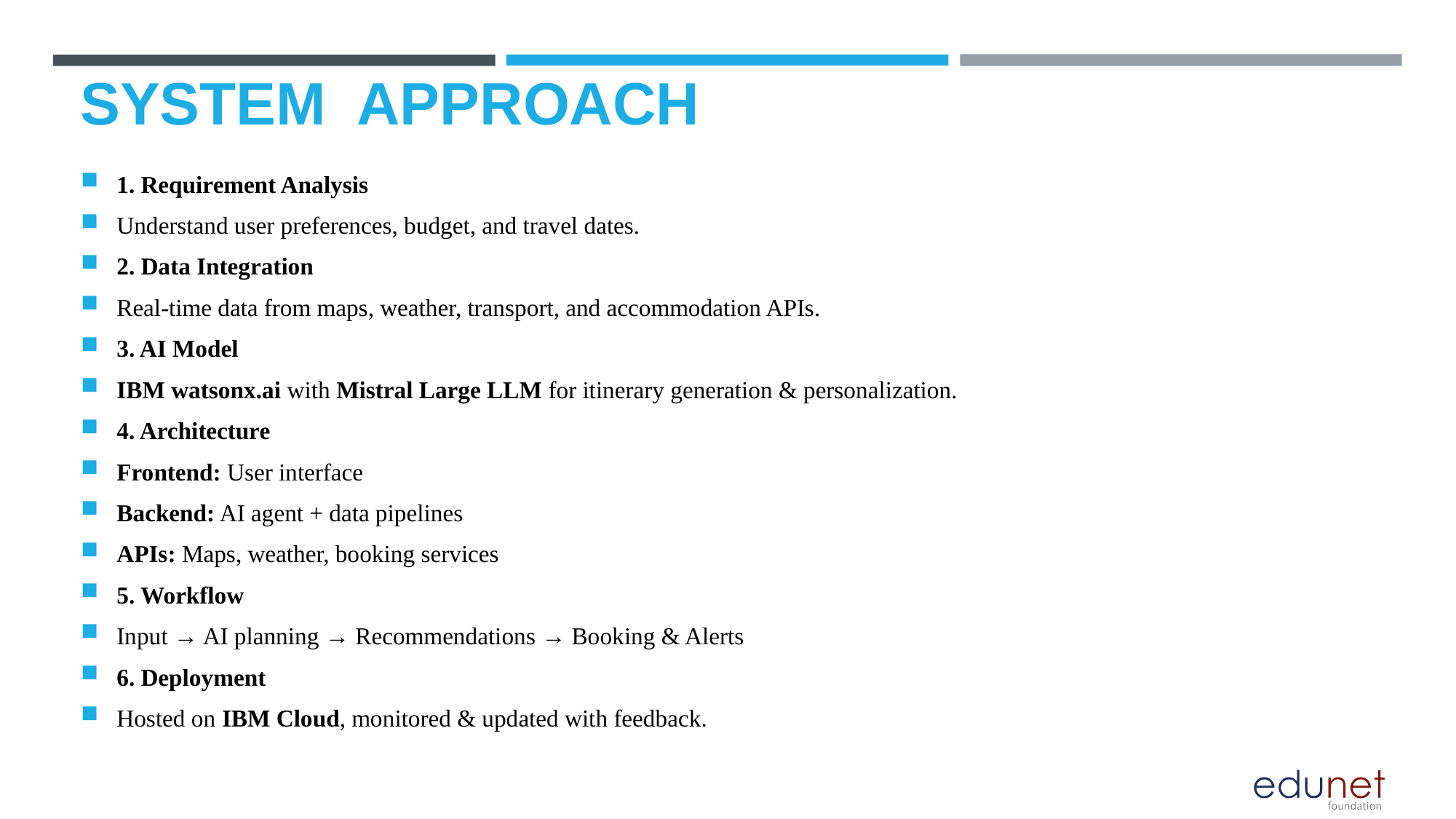

# System  Approach
1. Requirement Analysis
Understand user preferences, budget, and travel dates.
2. Data Integration
Real-time data from maps, weather, transport, and accommodation APIs.
3. AI Model
IBM watsonx.ai with Mistral Large LLM for itinerary generation & personalization.
4. Architecture
Frontend: User interface
Backend: AI agent + data pipelines
APIs: Maps, weather, booking services
5. Workflow
Input → AI planning → Recommendations → Booking & Alerts
6. Deployment
Hosted on IBM Cloud, monitored & updated with feedback.